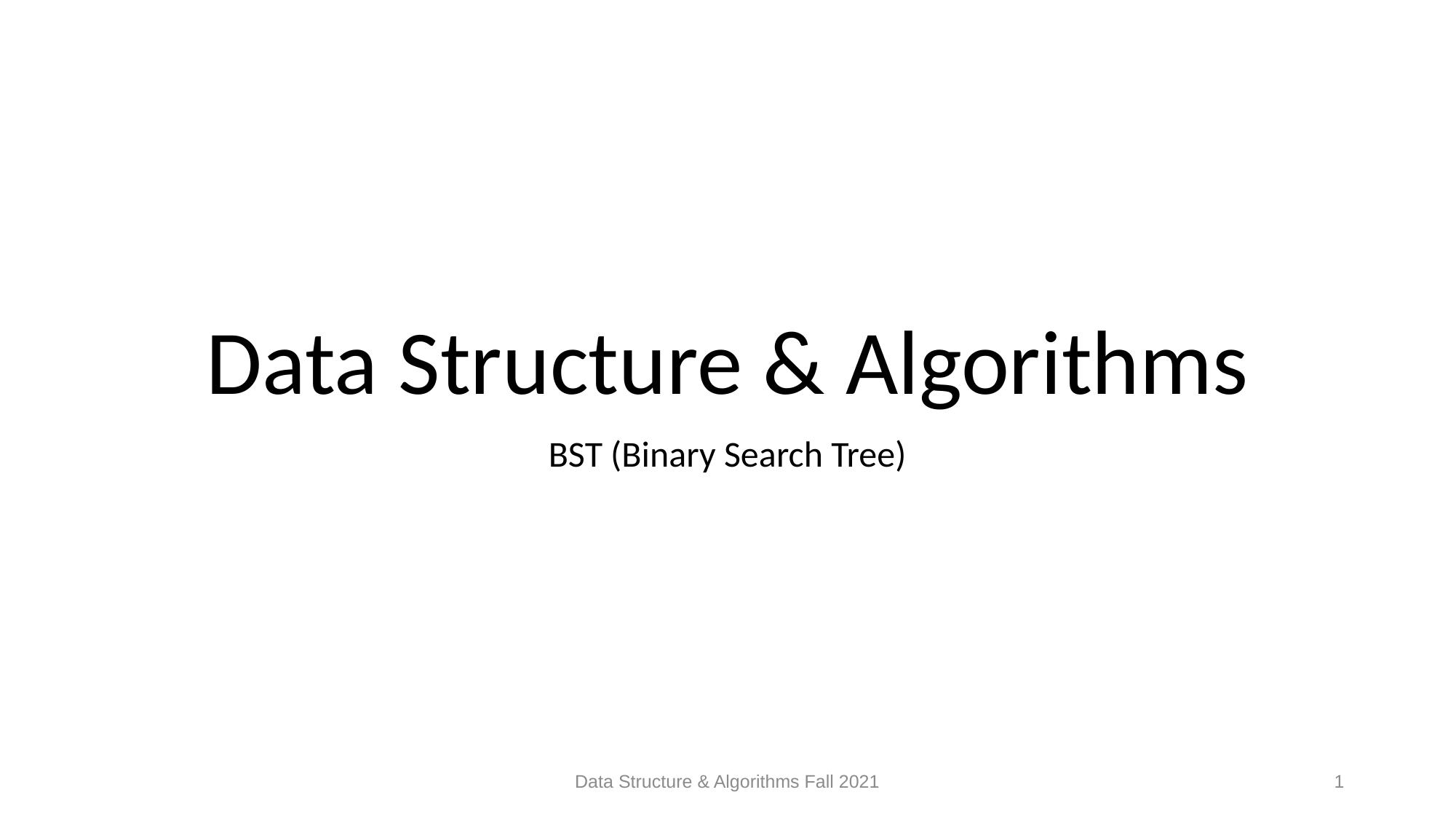

# Data Structure & Algorithms
BST (Binary Search Tree)

Data Structure & Algorithms Fall 2021
1